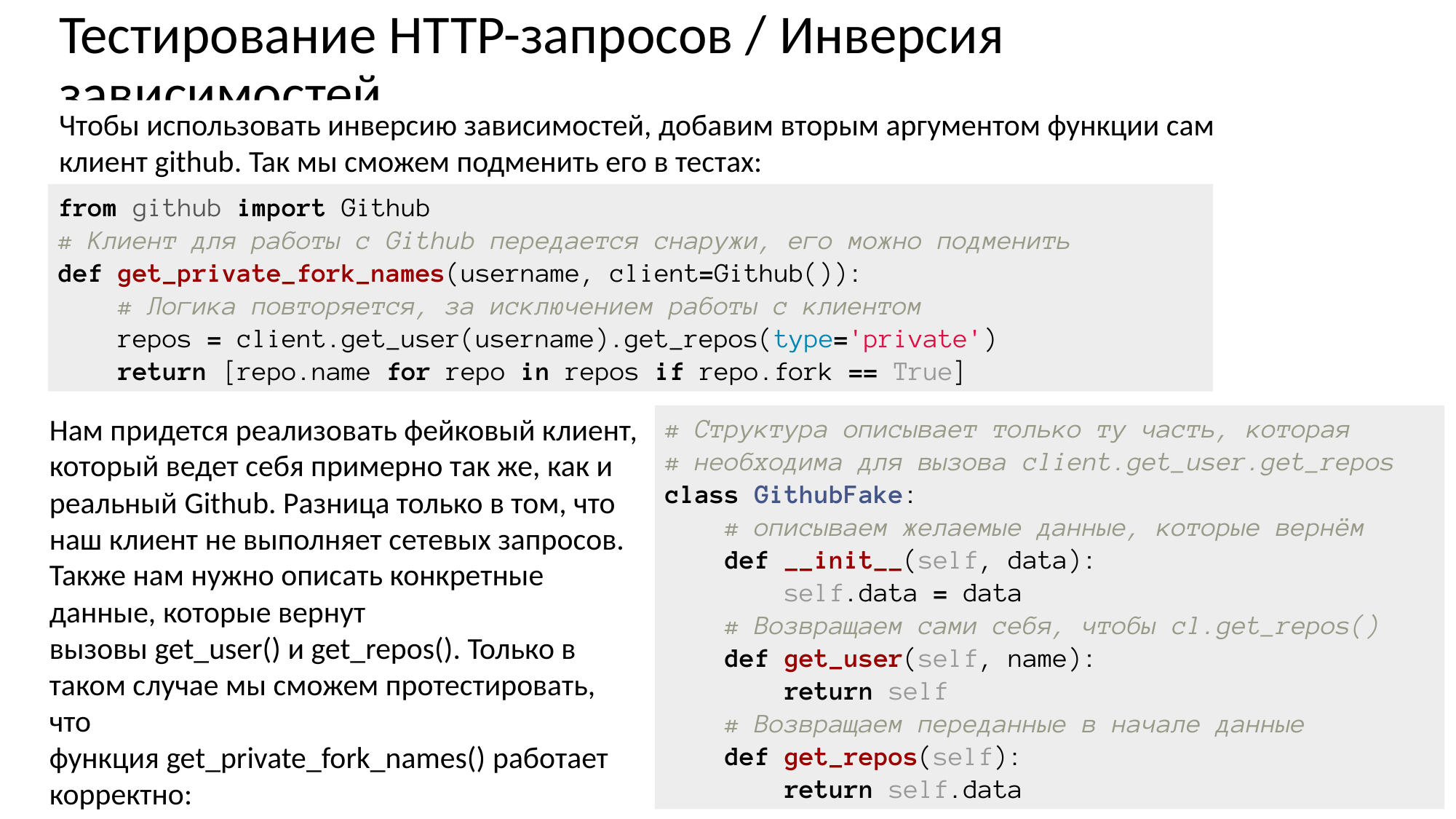

# Тестирование HTTP-запросов / Инверсия зависимостей
Чтобы использовать инверсию зависимостей, добавим вторым аргументом функции сам клиент github. Так мы сможем подменить его в тестах:
from github import Github
# Клиент для работы с Github передается снаружи, его можно подменить
def get_private_fork_names(username, client=Github()):
    # Логика повторяется, за исключением работы с клиентом
    repos = client.get_user(username).get_repos(type='private')
    return [repo.name for repo in repos if repo.fork == True]
Нам придется реализовать фейковый клиент, который ведет себя примерно так же, как и реальный Github. Разница только в том, что наш клиент не выполняет сетевых запросов.
Также нам нужно описать конкретные данные, которые вернут вызовы get_user() и get_repos(). Только в таком случае мы сможем протестировать, что функция get_private_fork_names() работает корректно:
# Структура описывает только ту часть, которая # необходима для вызова client.get_user.get_repos class GithubFake: # описываем желаемые данные, которые вернём def __init__(self, data): self.data = data # Возвращаем сами себя, чтобы cl.get_repos() def get_user(self, name): return self # Возвращаем переданные в начале данные def get_repos(self): return self.data